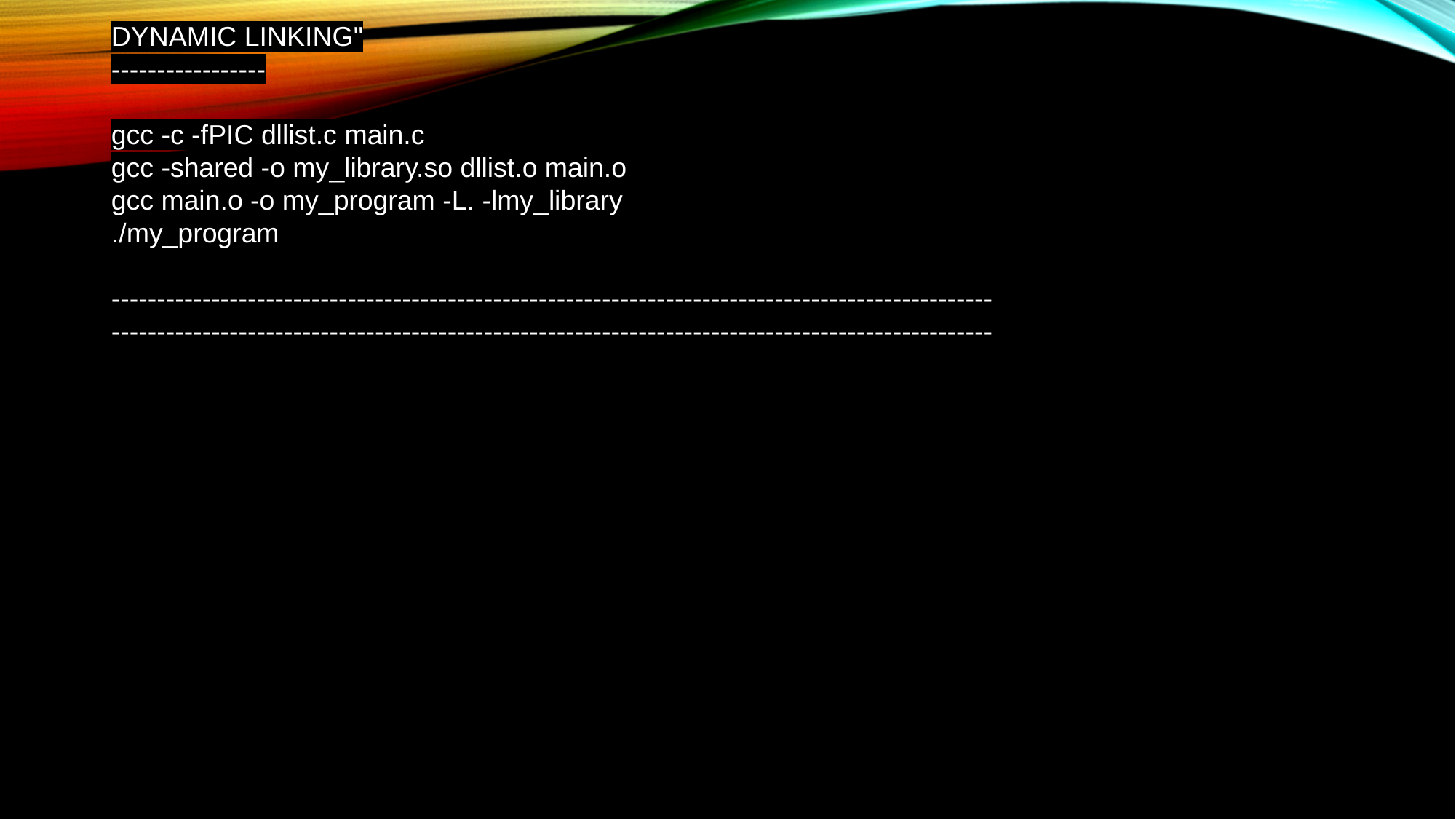

DYNAMIC LINKING"
-----------------
gcc -c -fPIC dllist.c main.c
gcc -shared -o my_library.so dllist.o main.o
gcc main.o -o my_program -L. -lmy_library
./my_program
-------------------------------------------------------------------------------------------------
-------------------------------------------------------------------------------------------------